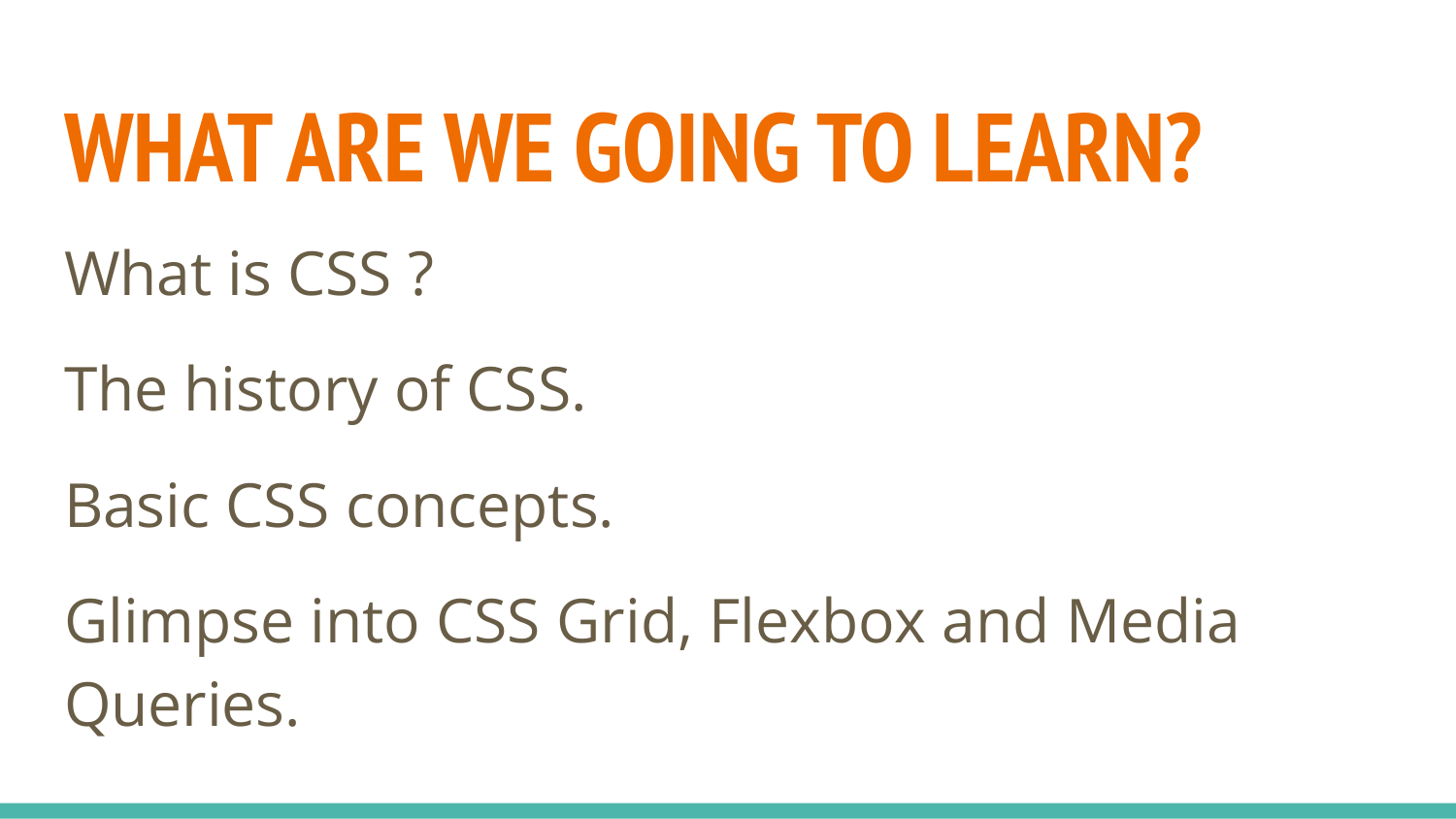

# WHAT ARE WE GOING TO LEARN?
What is CSS ?
The history of CSS.
Basic CSS concepts.
Glimpse into CSS Grid, Flexbox and Media Queries.